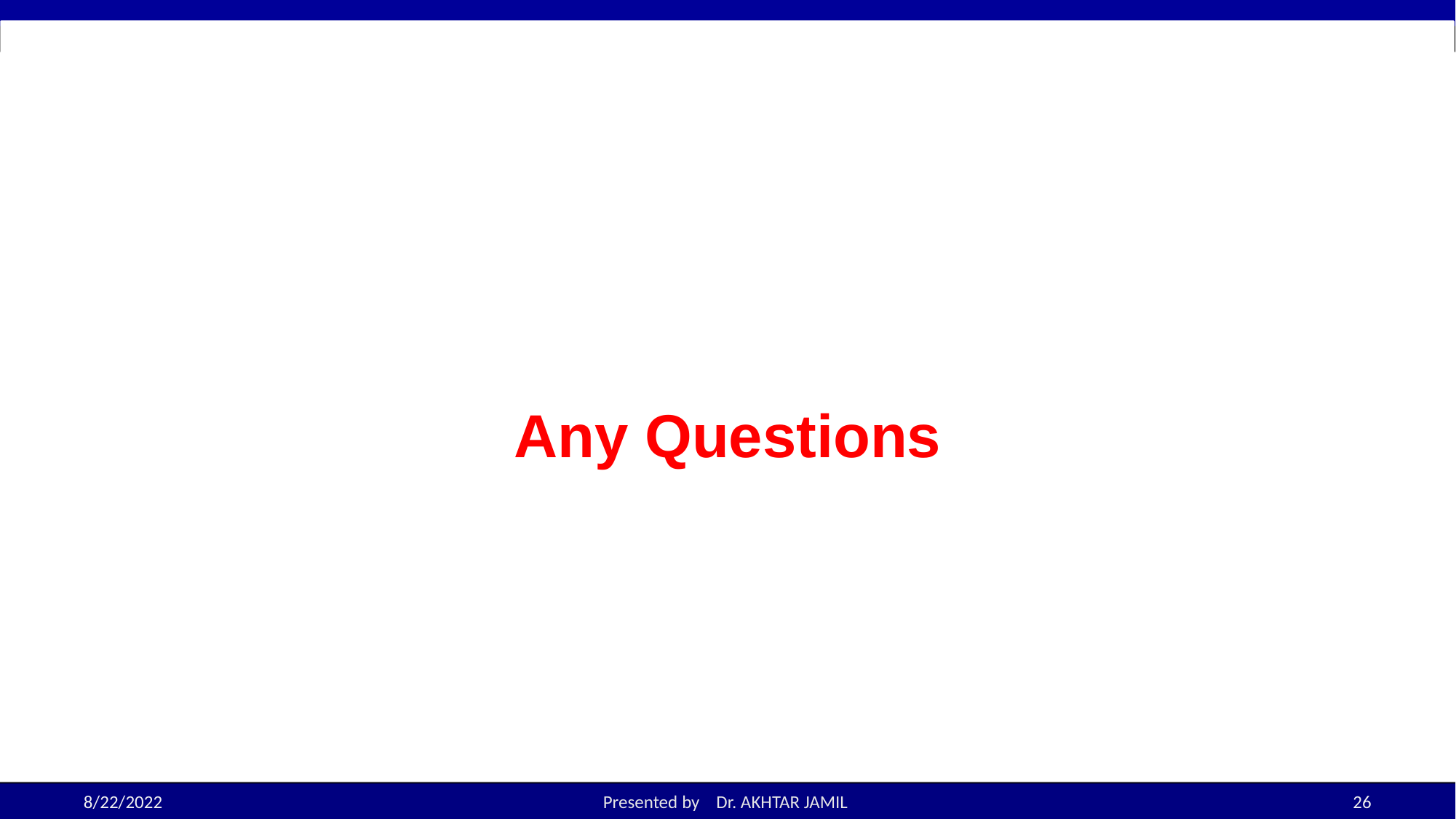

Any Questions
8/22/2022
Presented by    Dr. AKHTAR JAMIL
26